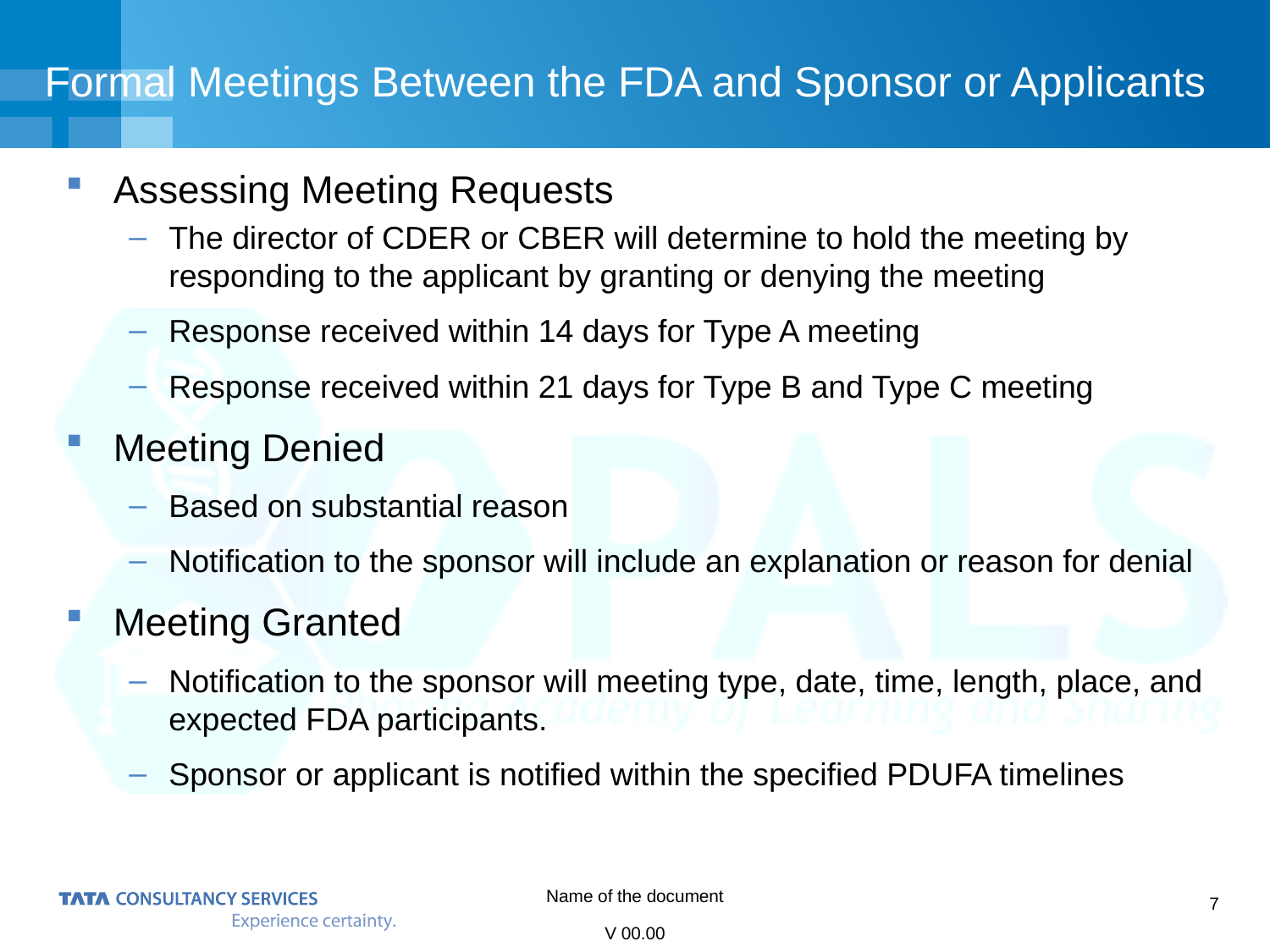

# Formal Meetings Between the FDA and Sponsor or Applicants
Assessing Meeting Requests
The director of CDER or CBER will determine to hold the meeting by responding to the applicant by granting or denying the meeting
Response received within 14 days for Type A meeting
Response received within 21 days for Type B and Type C meeting
Meeting Denied
Based on substantial reason
Notification to the sponsor will include an explanation or reason for denial
Meeting Granted
Notification to the sponsor will meeting type, date, time, length, place, and expected FDA participants.
Sponsor or applicant is notified within the specified PDUFA timelines